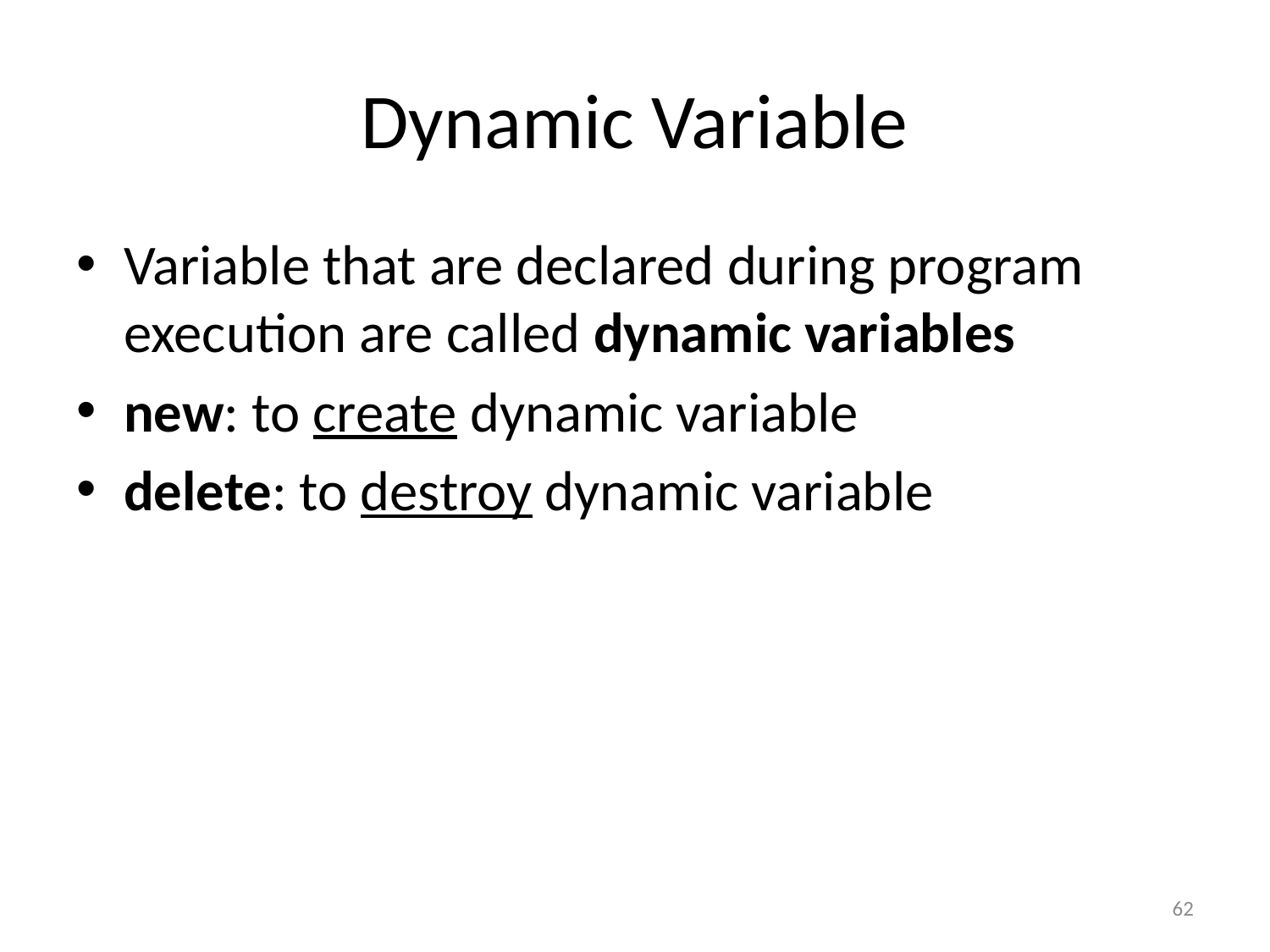

# Dynamic Variable
Variable that are declared during program execution are called dynamic variables
new: to create dynamic variable
delete: to destroy dynamic variable

62